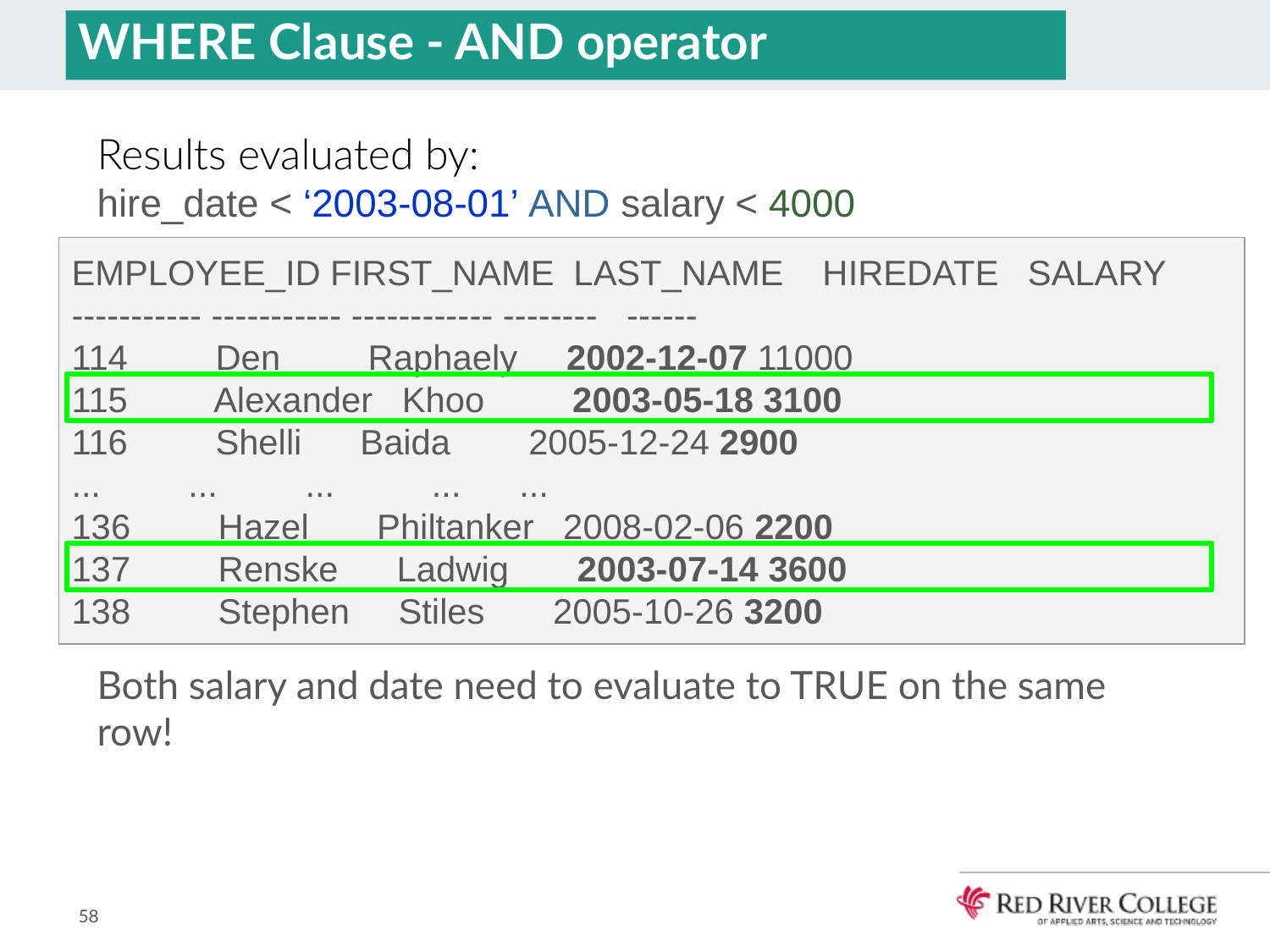

# WHERE Clause - AND operator
Results evaluated by:
hire_date < ‘2003-08-01’ AND salary < 4000

Both salary and date need to evaluate to TRUE on the same row!
EMPLOYEE_ID FIRST_NAME  LAST_NAME    HIREDATE   SALARY
----------- ----------- ------------ --------   ------
114         Den         Raphaely     2002-12-07 11000
115         Alexander   Khoo         2003-05-18 3100
116         Shelli      Baida        2005-12-24 2900
...         ...         ...          ...      ...
136         Hazel       Philtanker   2008-02-06 2200
137         Renske      Ladwig       2003-07-14 3600
138         Stephen     Stiles       2005-10-26 3200

58